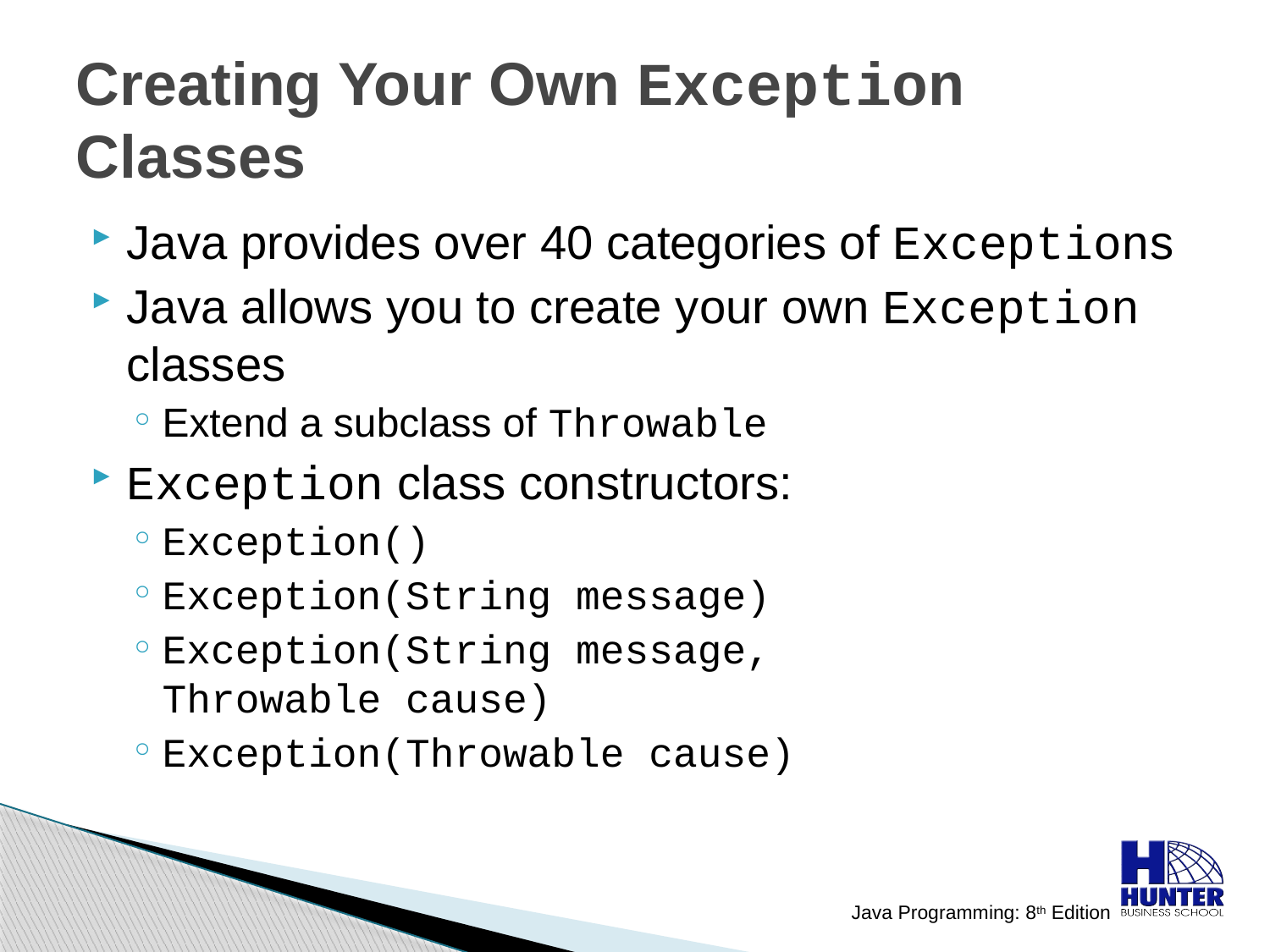

# Creating Your Own Exception Classes
Java provides over 40 categories of Exceptions
Java allows you to create your own Exception classes
Extend a subclass of Throwable
Exception class constructors:
Exception()
Exception(String message)
Exception(String message,           Throwable cause)
Exception(Throwable cause)